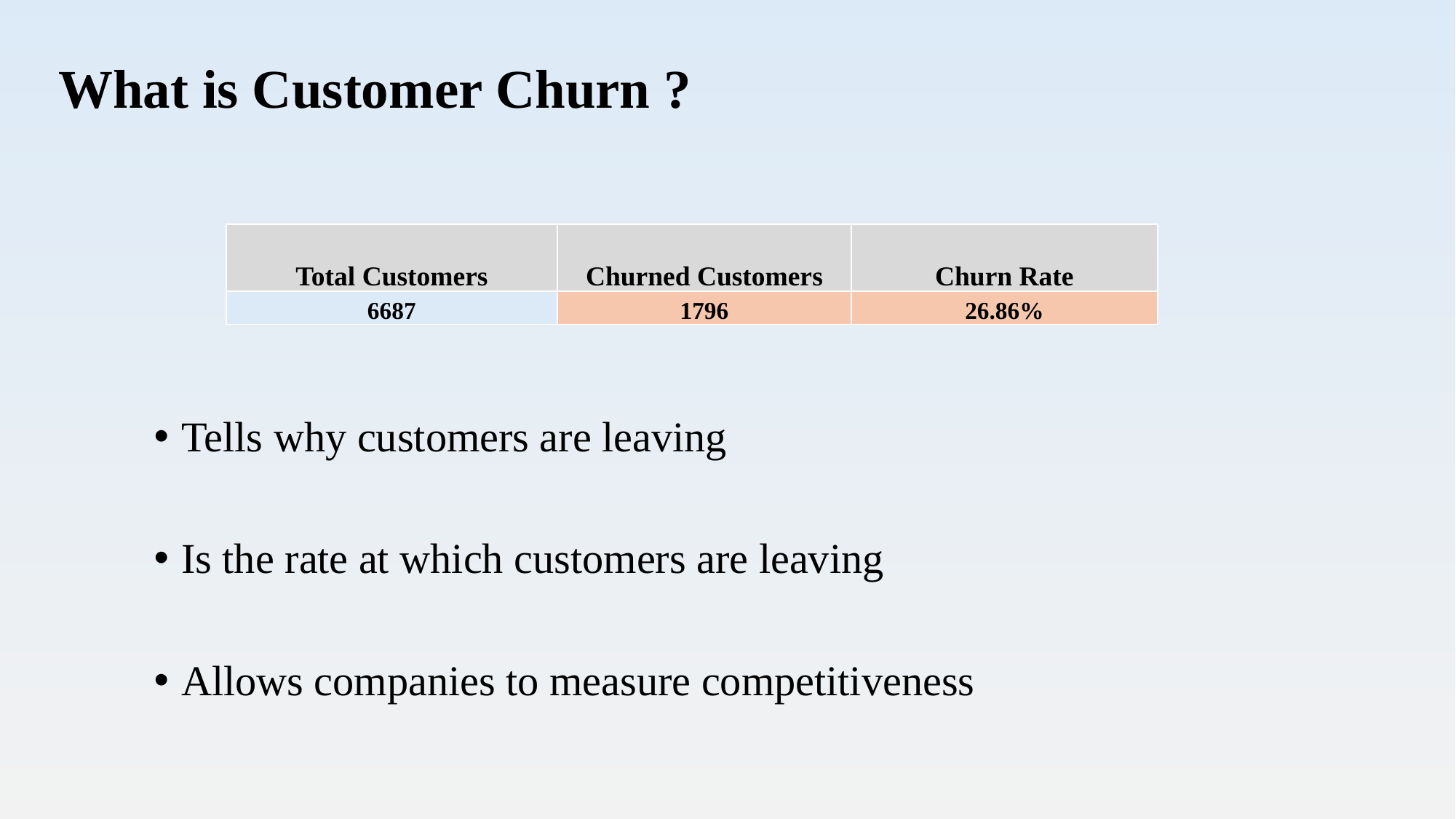

# What is Customer Churn ?
| Total Customers | Churned Customers | Churn Rate |
| --- | --- | --- |
| 6687 | 1796 | 26.86% |
Tells why customers are leaving

Is the rate at which customers are leaving

Allows companies to measure competitiveness